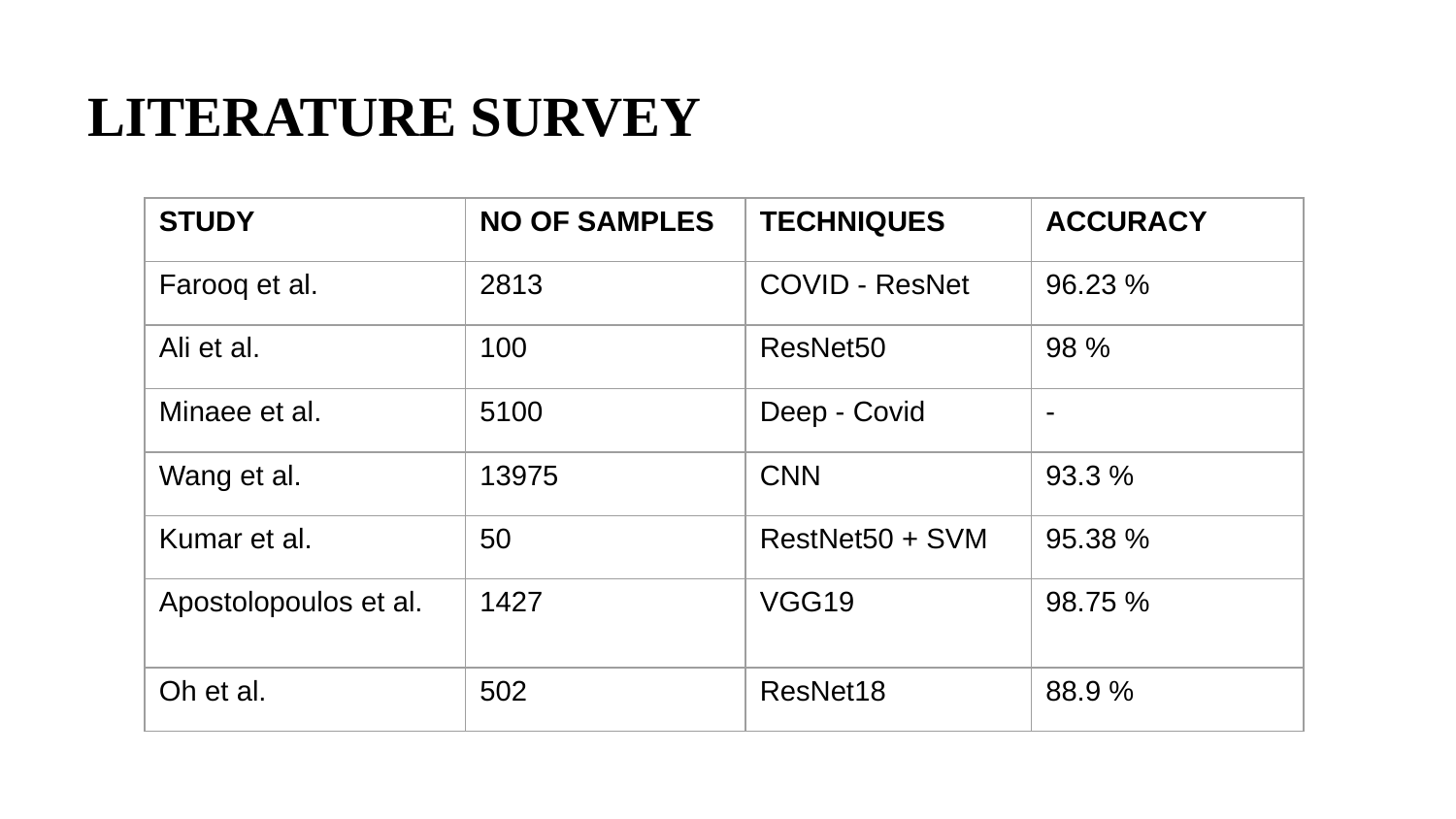

# LITERATURE SURVEY
| STUDY | NO OF SAMPLES | TECHNIQUES | ACCURACY |
| --- | --- | --- | --- |
| Farooq et al. | 2813 | COVID - ResNet | 96.23 % |
| Ali et al. | 100 | ResNet50 | 98 % |
| Minaee et al. | 5100 | Deep - Covid | - |
| Wang et al. | 13975 | CNN | 93.3 % |
| Kumar et al. | 50 | RestNet50 + SVM | 95.38 % |
| Apostolopoulos et al. | 1427 | VGG19 | 98.75 % |
| Oh et al. | 502 | ResNet18 | 88.9 % |